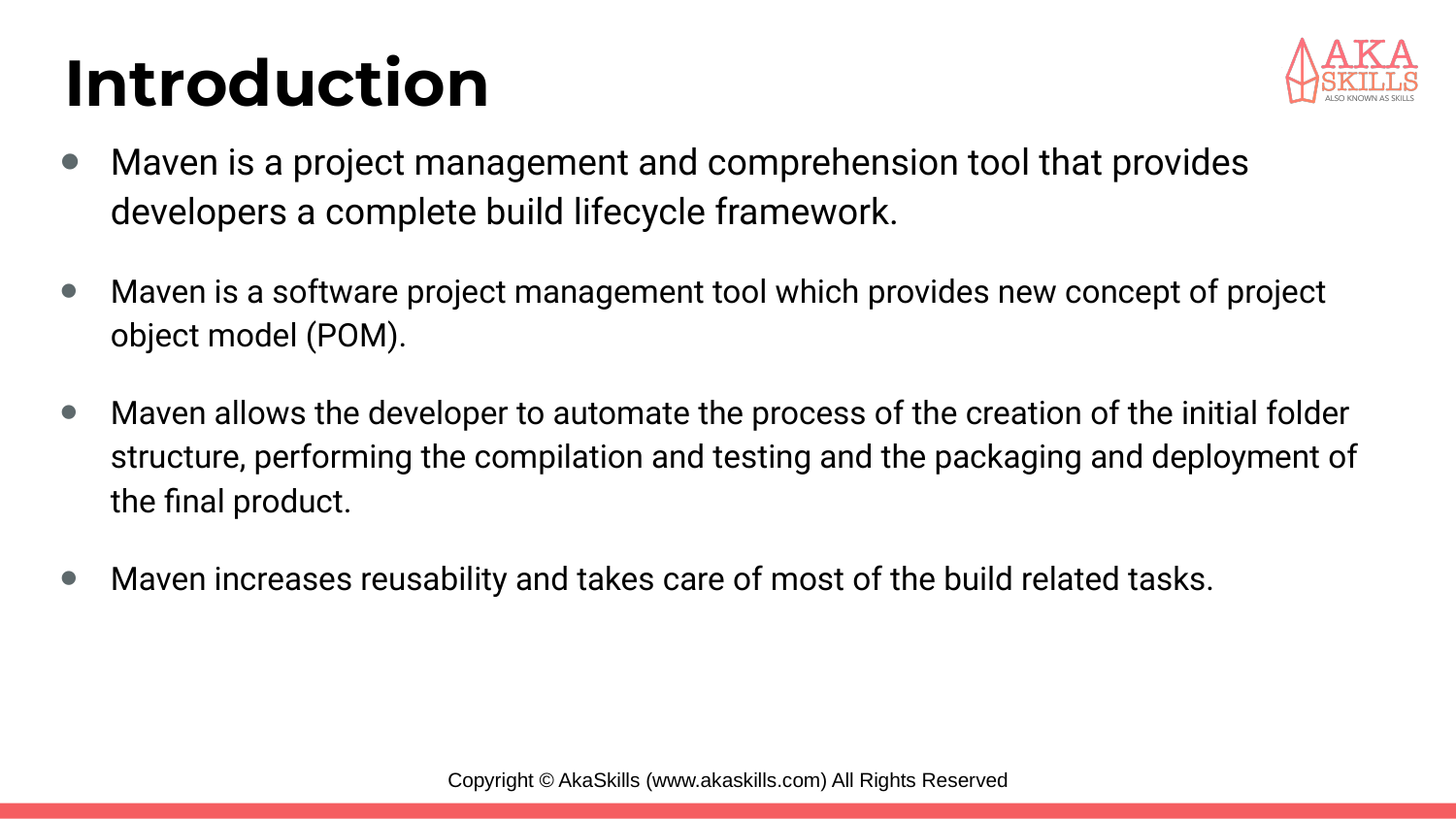

# Introduction
Maven is a project management and comprehension tool that provides developers a complete build lifecycle framework.
Maven is a software project management tool which provides new concept of project object model (POM).
Maven allows the developer to automate the process of the creation of the initial folder structure, performing the compilation and testing and the packaging and deployment of the final product.
Maven increases reusability and takes care of most of the build related tasks.